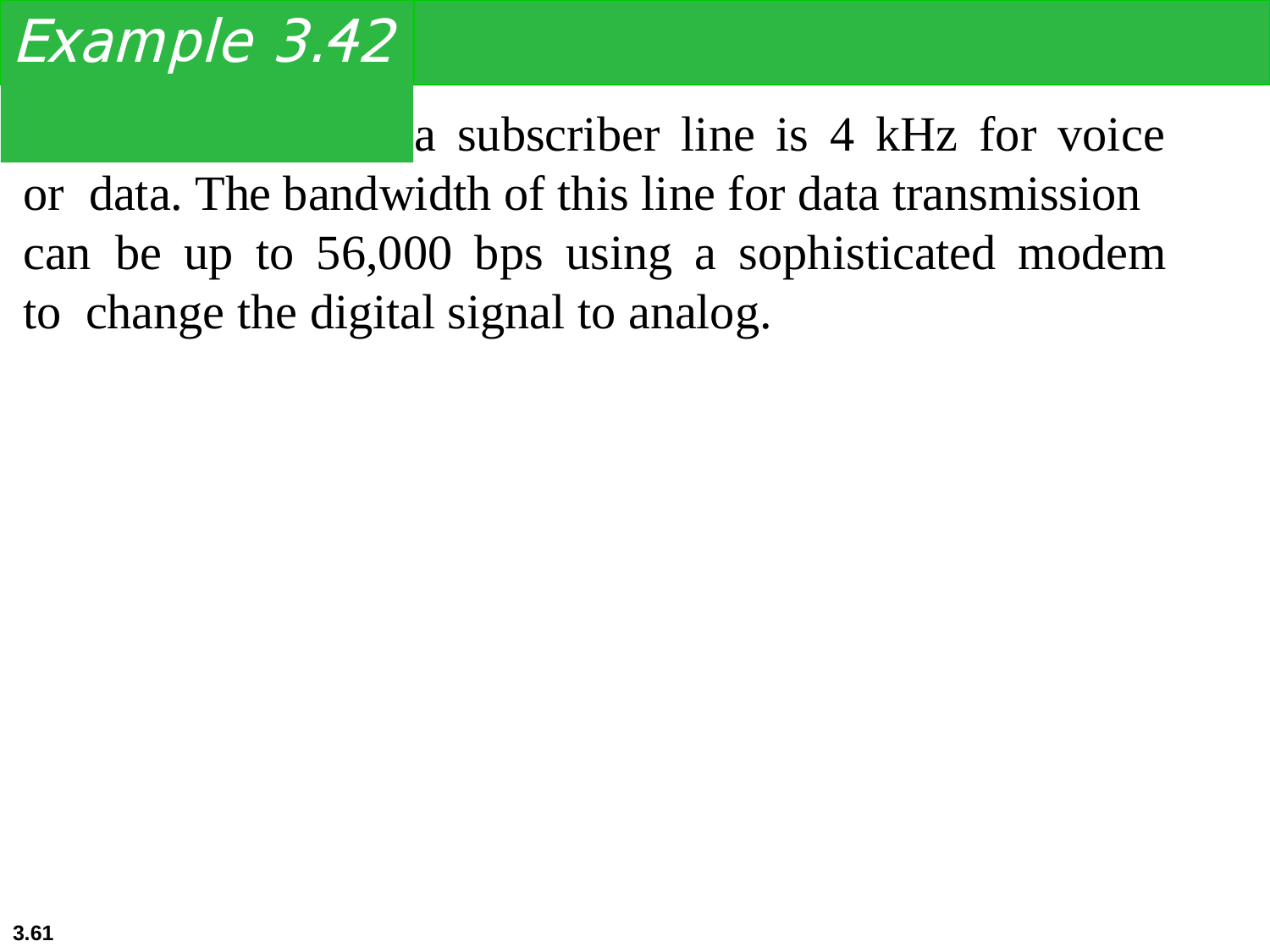

# Example 3.42
The	bandwidth	of	a	subscriber	line	is	4	kHz	for	voice	or  data. The bandwidth of this line for data transmission
can	be	up	to	56,000	bps	using	a	sophisticated	modem	to  change the digital signal to analog.
3.61